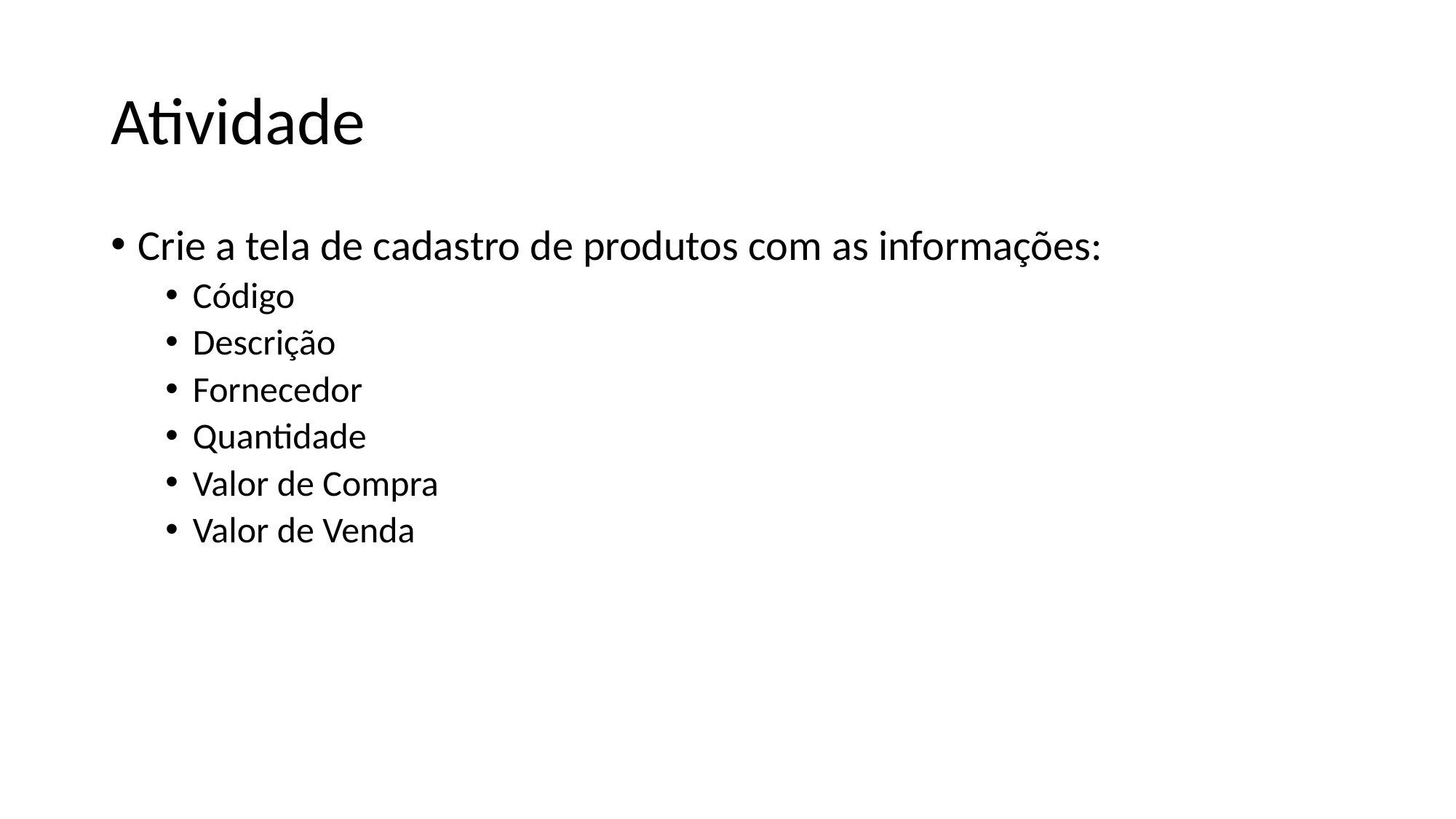

# Atividade
Crie a tela de cadastro de produtos com as informações:
Código
Descrição
Fornecedor
Quantidade
Valor de Compra
Valor de Venda